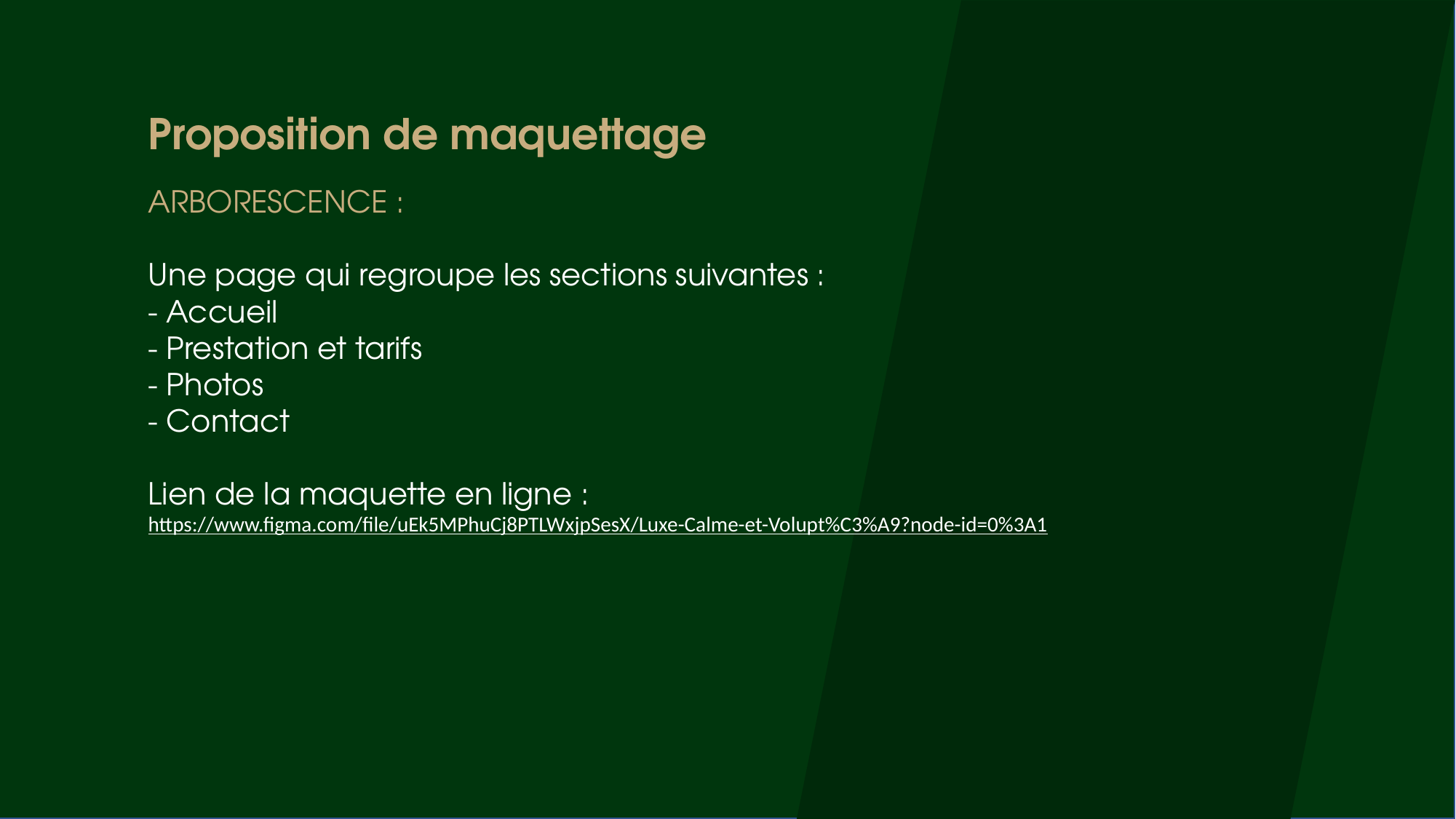

Proposition de maquettage
ARBORESCENCE :

Une page qui regroupe les sections suivantes :
- Accueil
- Prestation et tarifs
- Photos
- Contact

Lien de la maquette en ligne :
https://www.figma.com/file/uEk5MPhuCj8PTLWxjpSesX/Luxe-Calme-et-Volupt%C3%A9?node-id=0%3A1